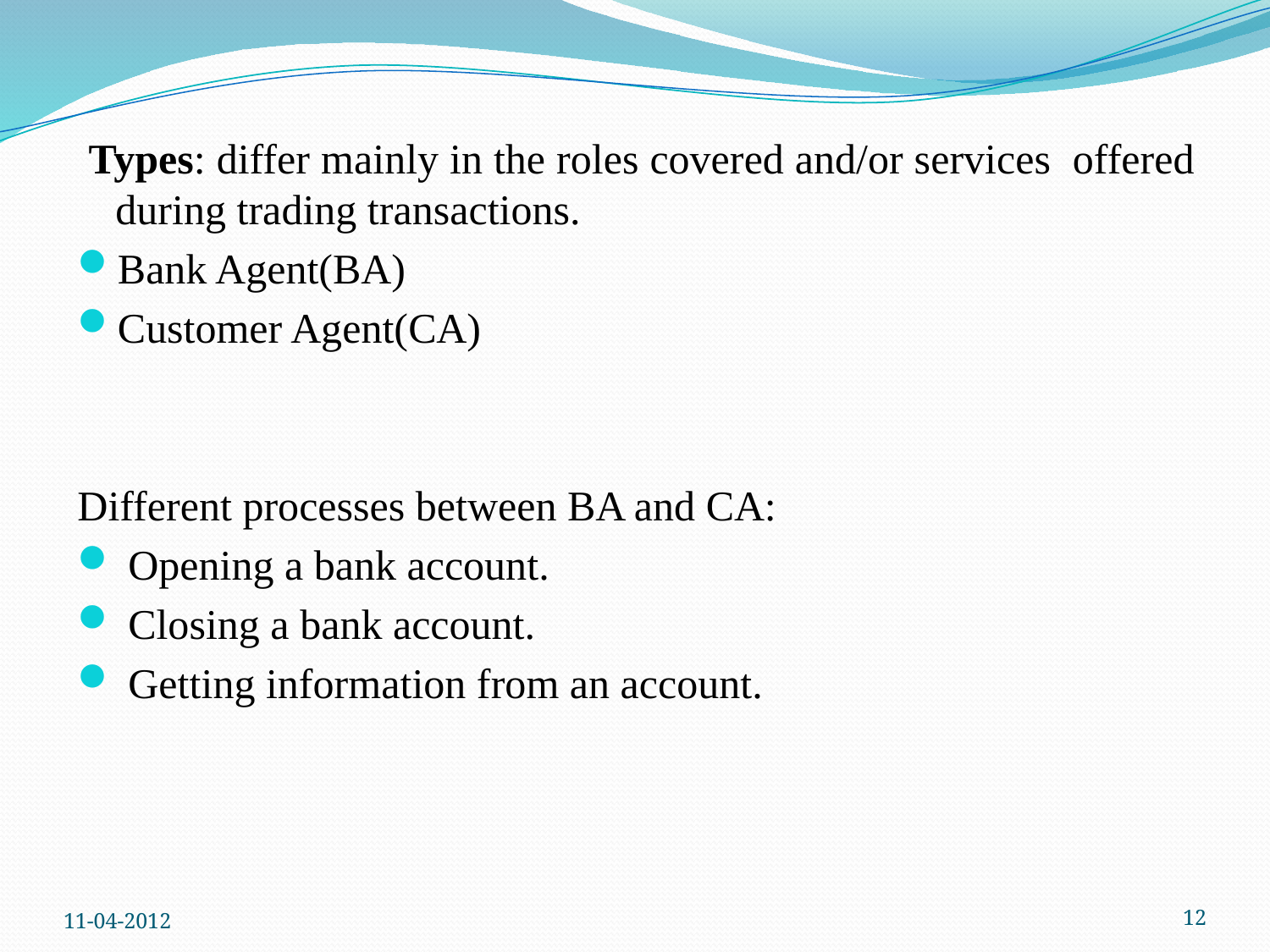

Types: differ mainly in the roles covered and/or services  offered during trading transactions.
Bank Agent(BA)
Customer Agent(CA)

Different processes between BA and CA:
 Opening a bank account.
 Closing a bank account.
 Getting information from an account.
11-04-2012
12